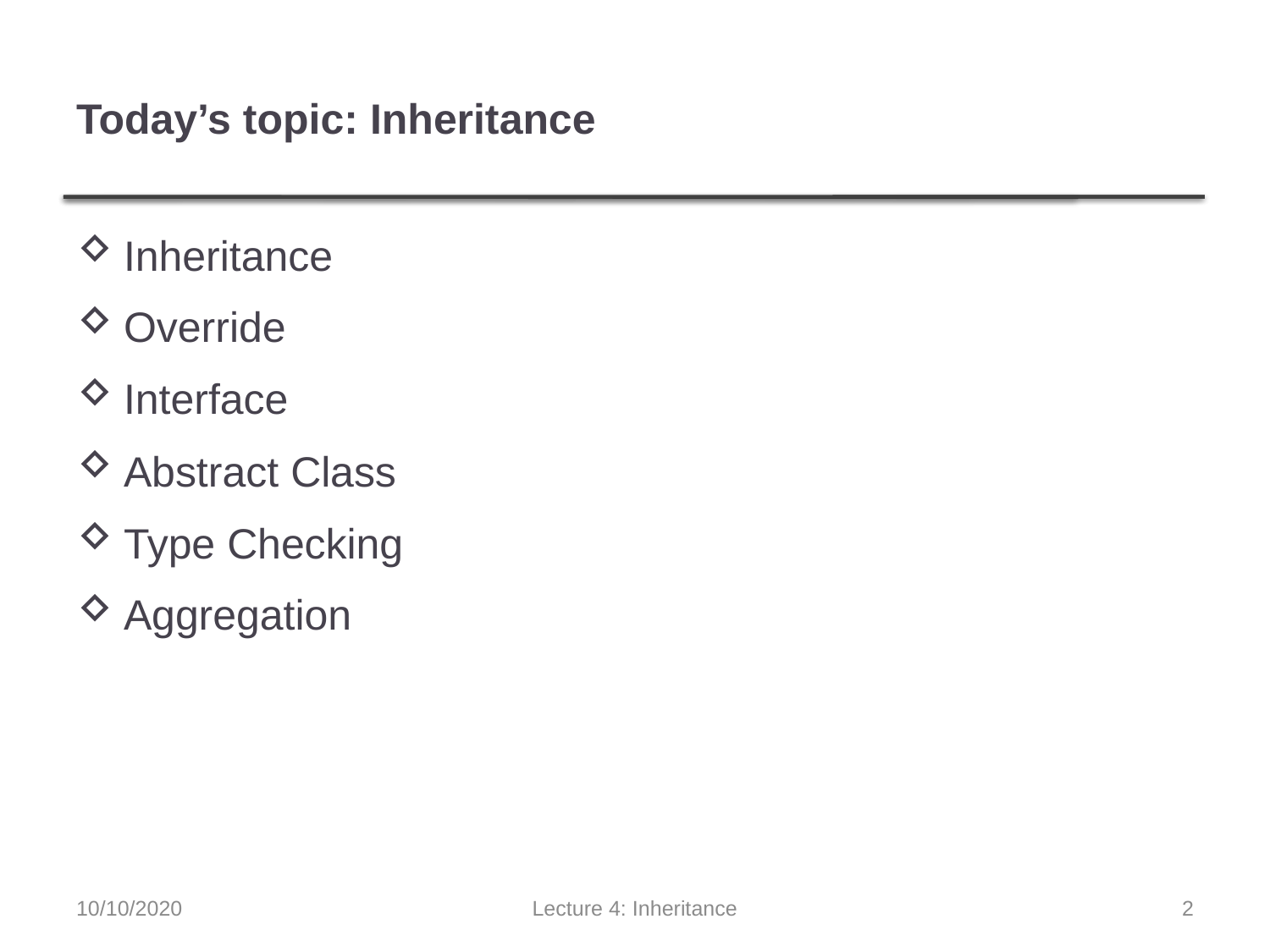

# Today’s topic: Inheritance
Inheritance
Override
Interface
Abstract Class
Type Checking
Aggregation

10/10/2020
Lecture 4: Inheritance
2